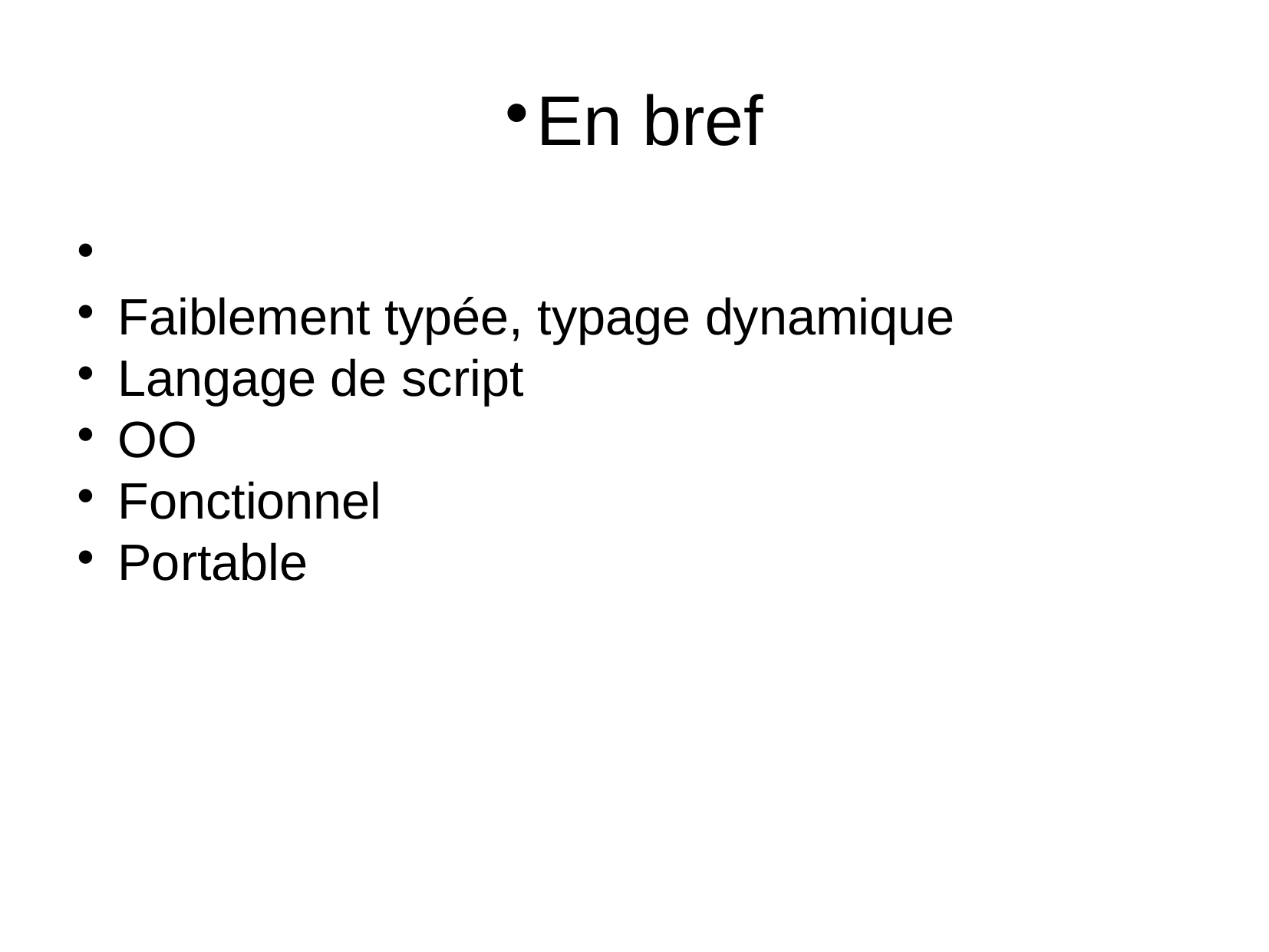

En bref

Faiblement typée, typage dynamique
Langage de script
OO
Fonctionnel
Portable